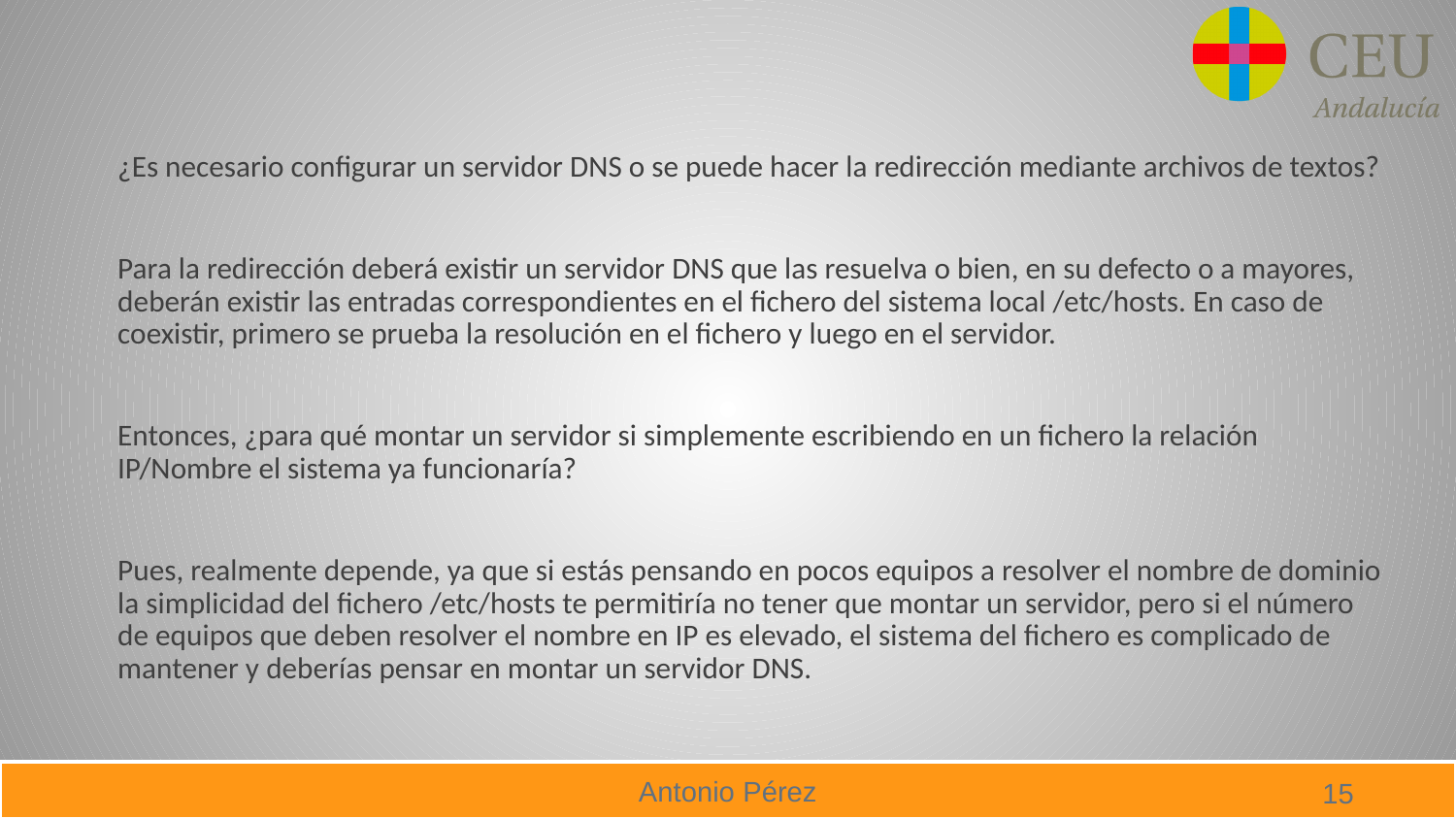

¿Es necesario configurar un servidor DNS o se puede hacer la redirección mediante archivos de textos?

Para la redirección deberá existir un servidor DNS que las resuelva o bien, en su defecto o a mayores, deberán existir las entradas correspondientes en el fichero del sistema local /etc/hosts. En caso de coexistir, primero se prueba la resolución en el fichero y luego en el servidor.

Entonces, ¿para qué montar un servidor si simplemente escribiendo en un fichero la relación IP/Nombre el sistema ya funcionaría?

Pues, realmente depende, ya que si estás pensando en pocos equipos a resolver el nombre de dominio la simplicidad del fichero /etc/hosts te permitiría no tener que montar un servidor, pero si el número de equipos que deben resolver el nombre en IP es elevado, el sistema del fichero es complicado de mantener y deberías pensar en montar un servidor DNS.